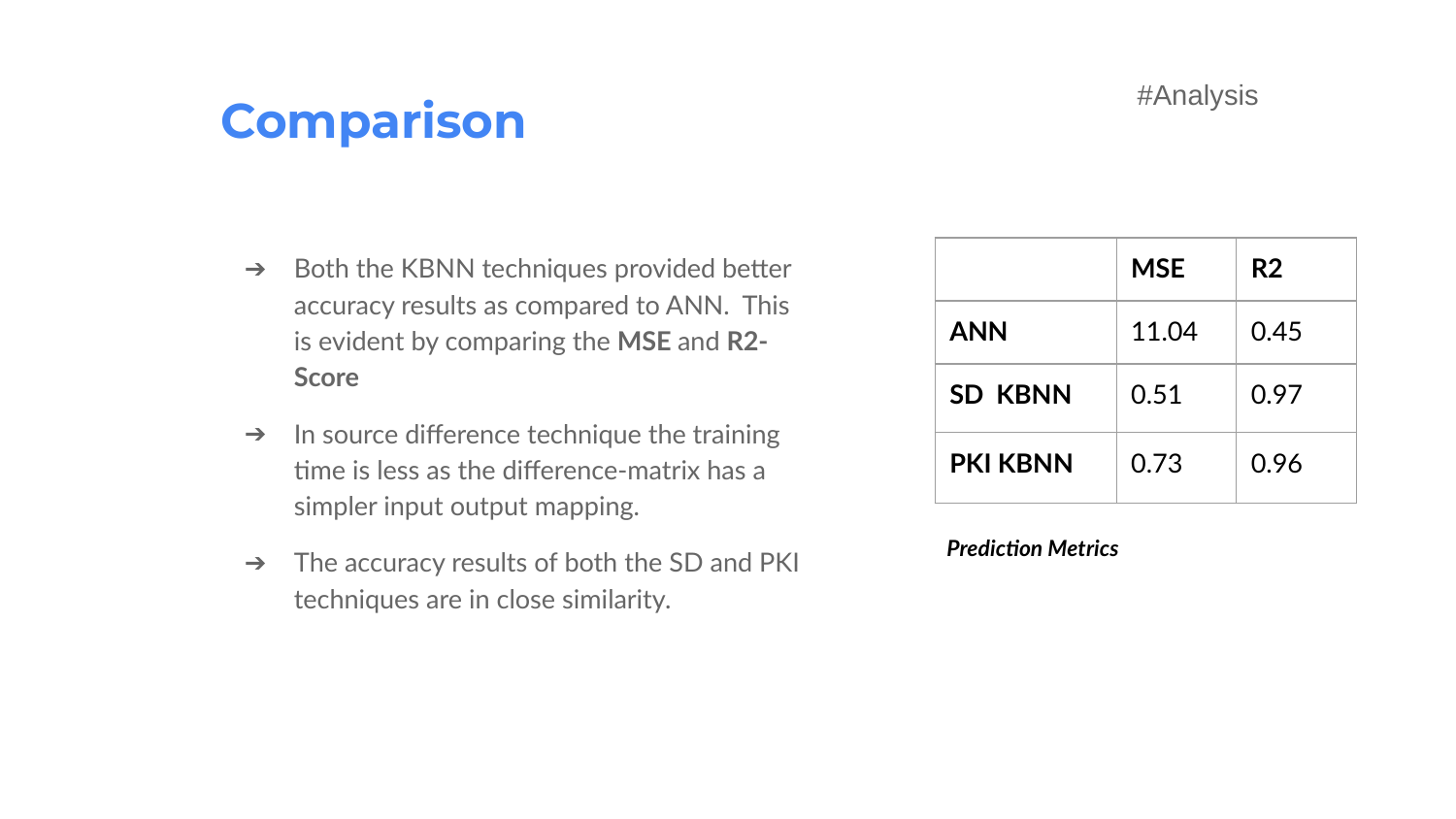

#Analysis
Comparison
Both the KBNN techniques provided better accuracy results as compared to ANN.  This is evident by comparing the MSE and R2-Score
In source difference technique the training time is less as the difference-matrix has a simpler input output mapping.
The accuracy results of both the SD and PKI techniques are in close similarity.
|  | MSE | R2 |
| --- | --- | --- |
| ANN | 11.04 | 0.45 |
| SD KBNN | 0.51 | 0.97 |
| PKI KBNN | 0.73 | 0.96 |
Prediction Metrics